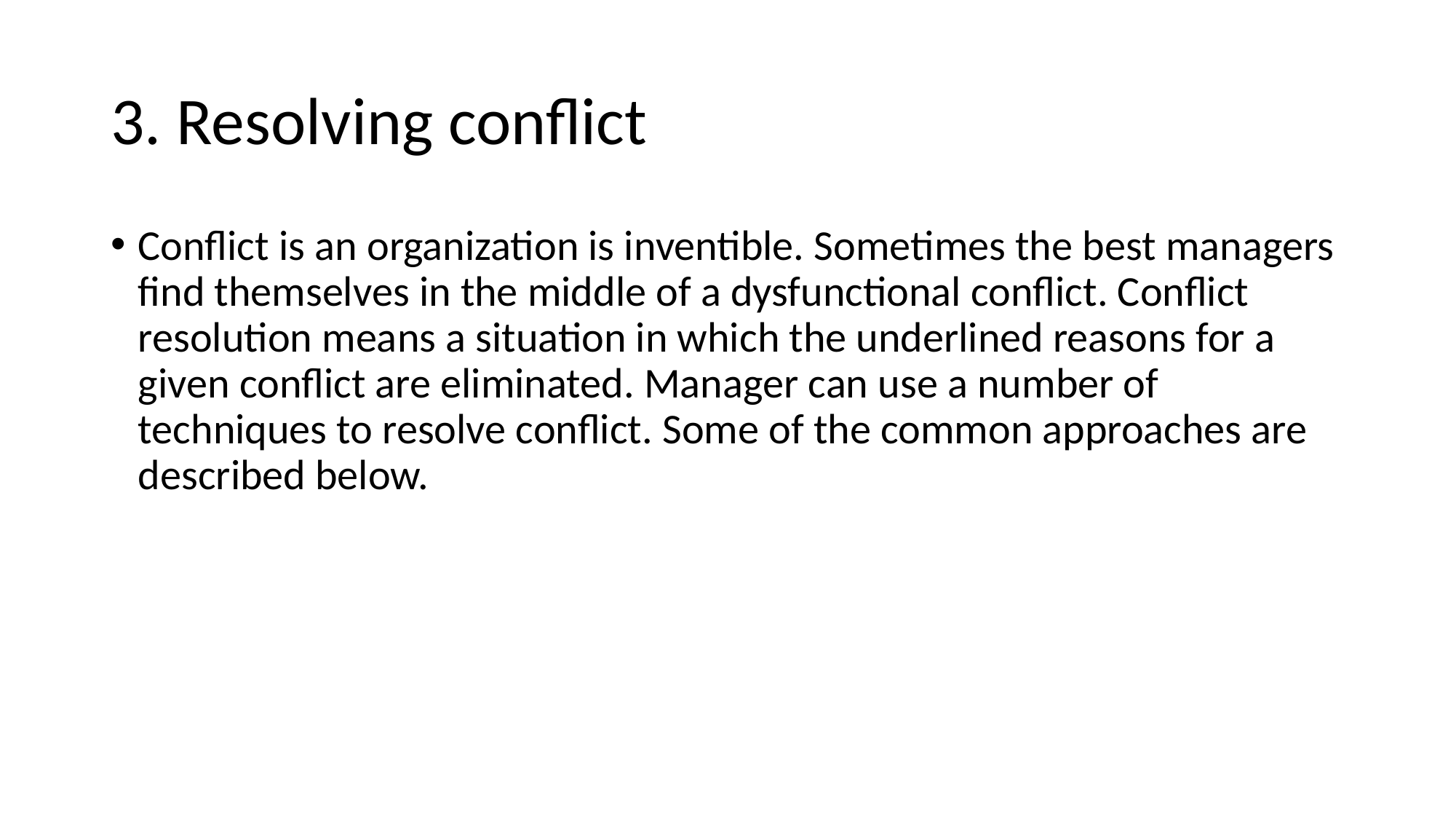

# 3. Resolving conflict
Conflict is an organization is inventible. Sometimes the best managers find themselves in the middle of a dysfunctional conflict. Conflict resolution means a situation in which the underlined reasons for a given conflict are eliminated. Manager can use a number of techniques to resolve conflict. Some of the common approaches are described below.